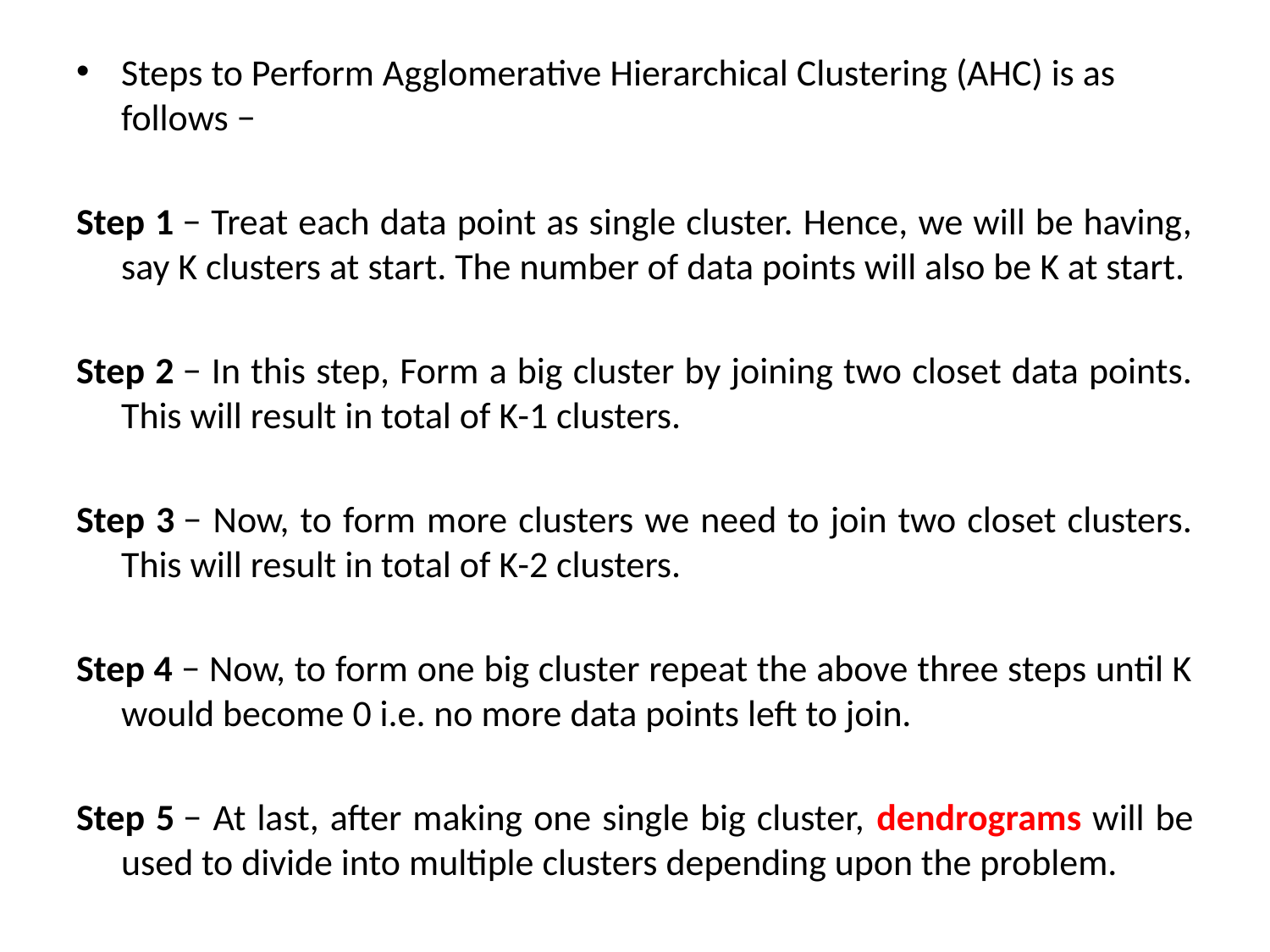

Steps to Perform Agglomerative Hierarchical Clustering (AHC) is as follows −

Step 1 − Treat each data point as single cluster. Hence, we will be having, say K clusters at start. The number of data points will also be K at start.

Step 2 − In this step, Form a big cluster by joining two closet data points. This will result in total of K-1 clusters.

Step 3 − Now, to form more clusters we need to join two closet clusters. This will result in total of K-2 clusters.

Step 4 − Now, to form one big cluster repeat the above three steps until K would become 0 i.e. no more data points left to join.

Step 5 − At last, after making one single big cluster, dendrograms will be used to divide into multiple clusters depending upon the problem.